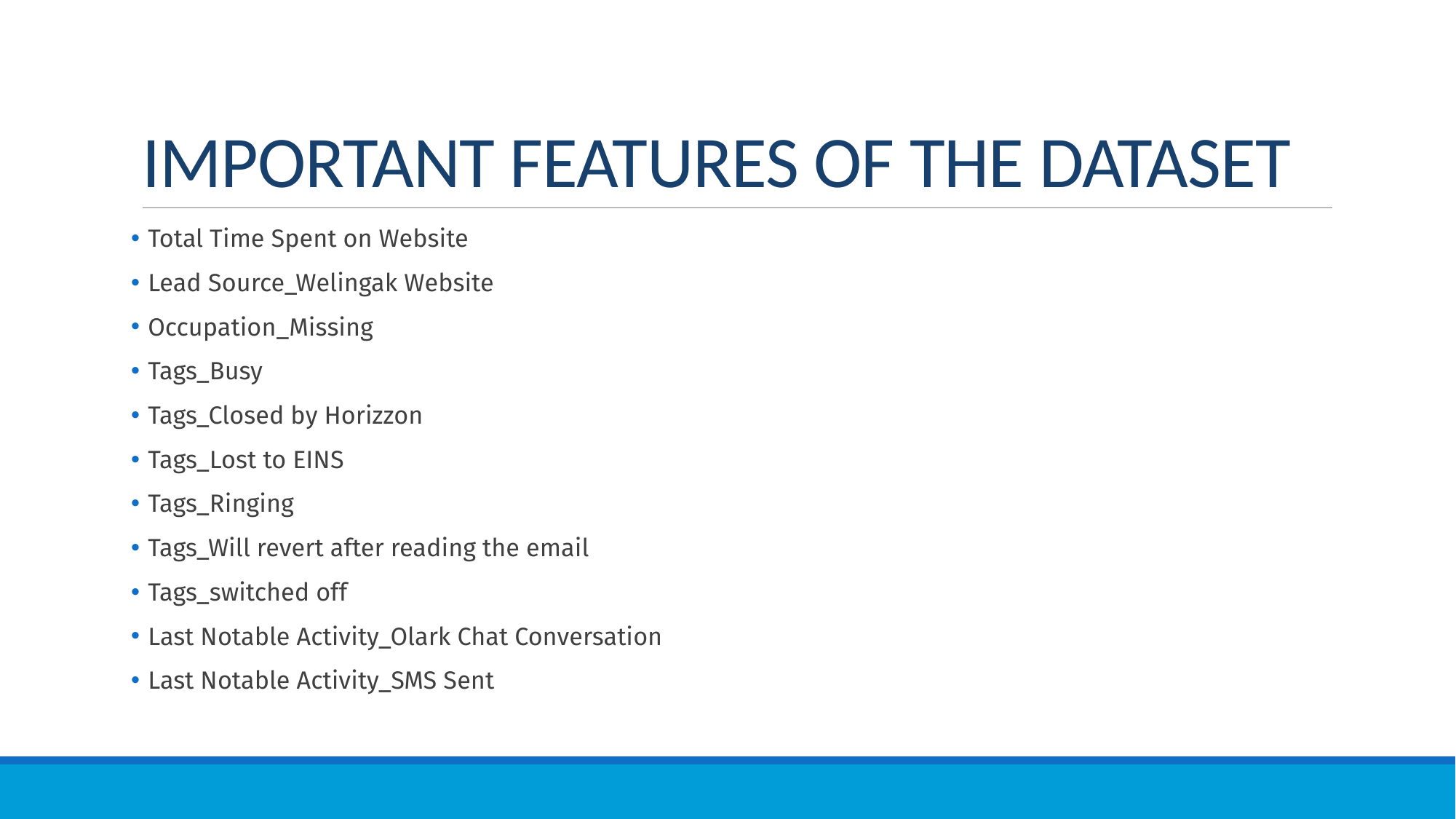

# IMPORTANT FEATURES OF THE DATASET
 Total Time Spent on Website
 Lead Source_Welingak Website
 Occupation_Missing
 Tags_Busy
 Tags_Closed by Horizzon
 Tags_Lost to EINS
 Tags_Ringing
 Tags_Will revert after reading the email
 Tags_switched off
 Last Notable Activity_Olark Chat Conversation
 Last Notable Activity_SMS Sent